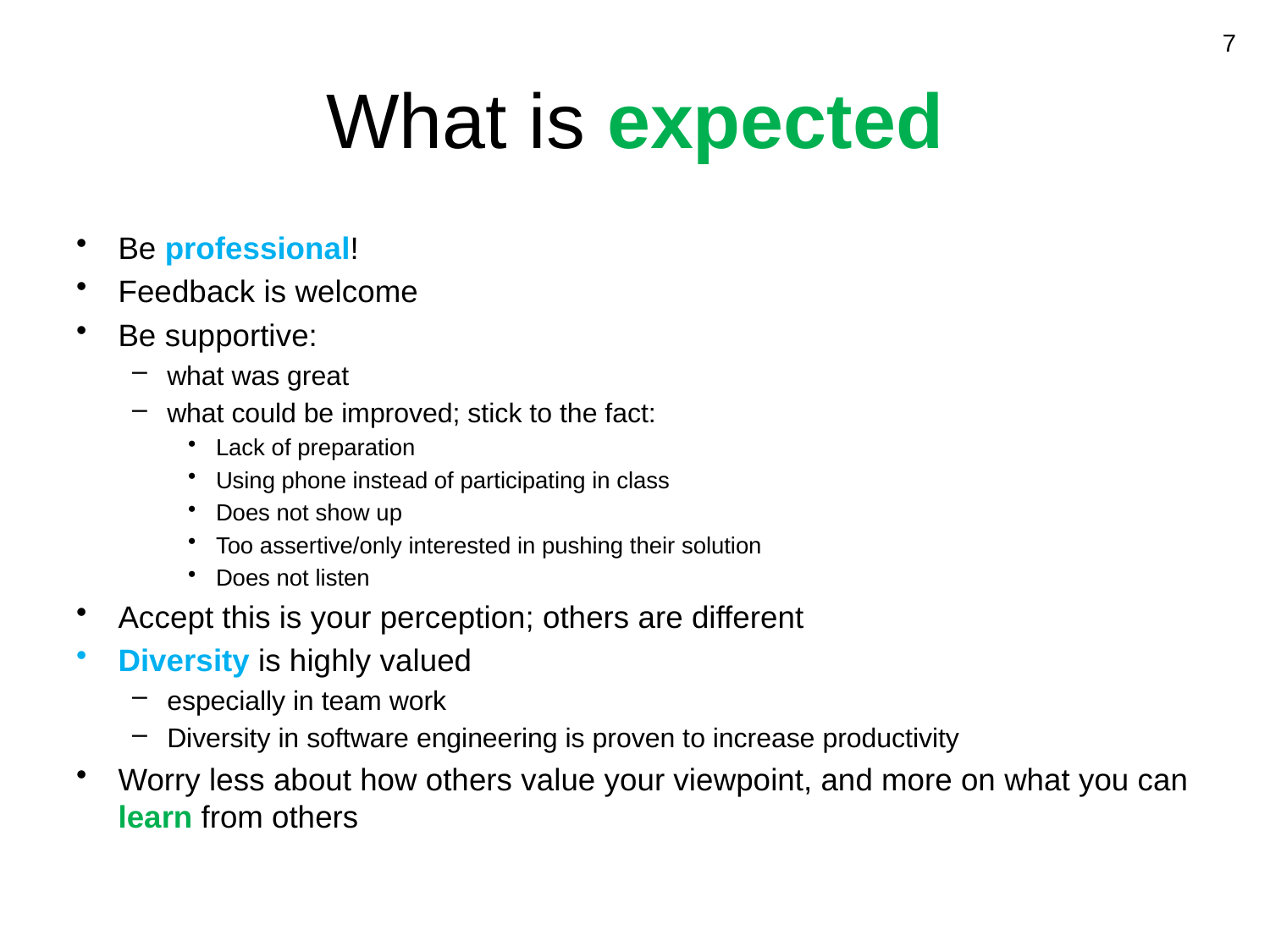

7
# What is expected
Be professional!
Feedback is welcome
Be supportive:
what was great
what could be improved; stick to the fact:
Lack of preparation
Using phone instead of participating in class
Does not show up
Too assertive/only interested in pushing their solution
Does not listen
Accept this is your perception; others are different
Diversity is highly valued
especially in team work
Diversity in software engineering is proven to increase productivity
Worry less about how others value your viewpoint, and more on what you can learn from others